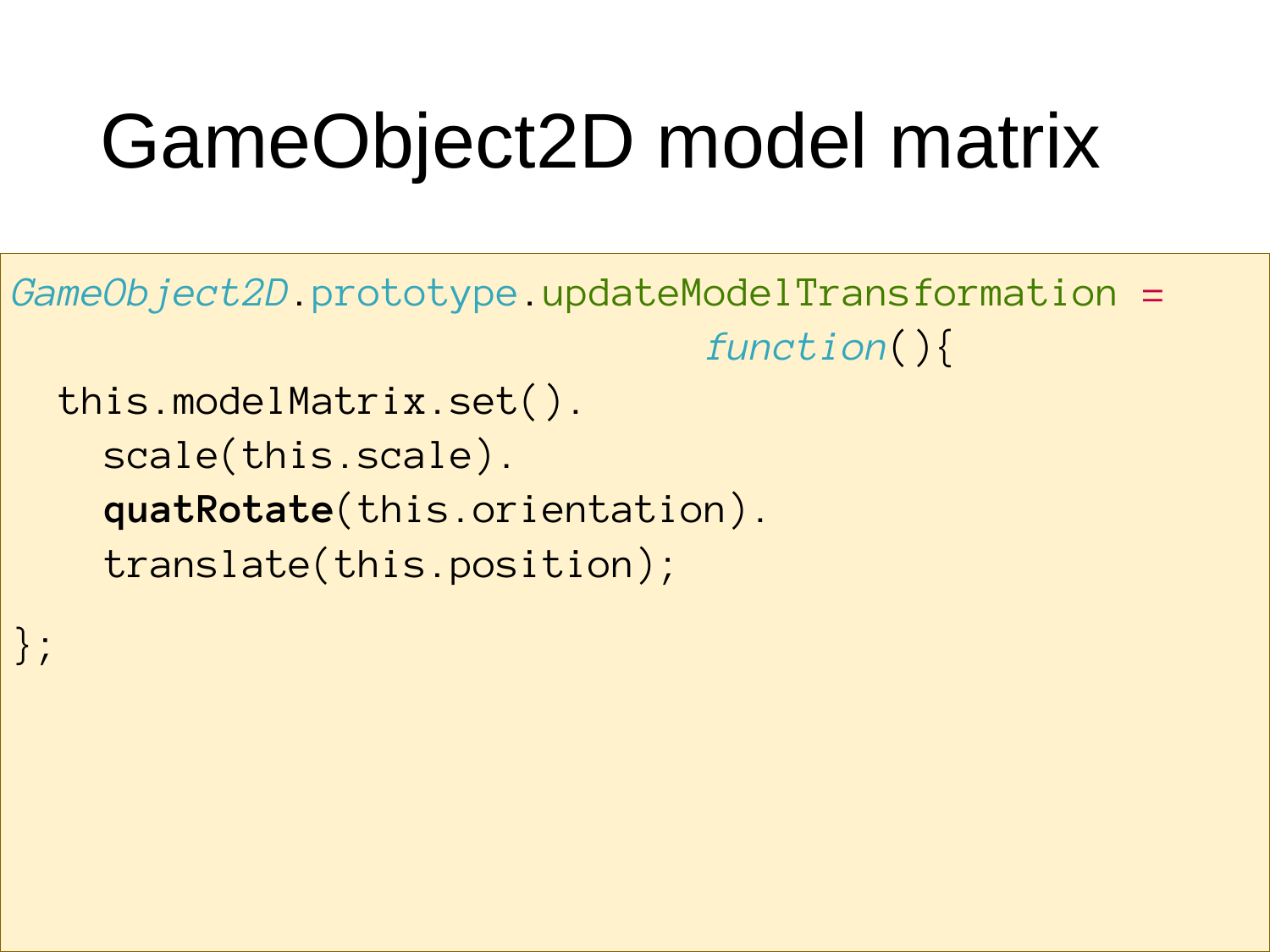

# GameObject2D model matrix
GameObject2D.prototype.updateModelTransformation =
                              function(){
  this.modelMatrix.set().
    scale(this.scale).
    quatRotate(this.orientation).
    translate(this.position);

};